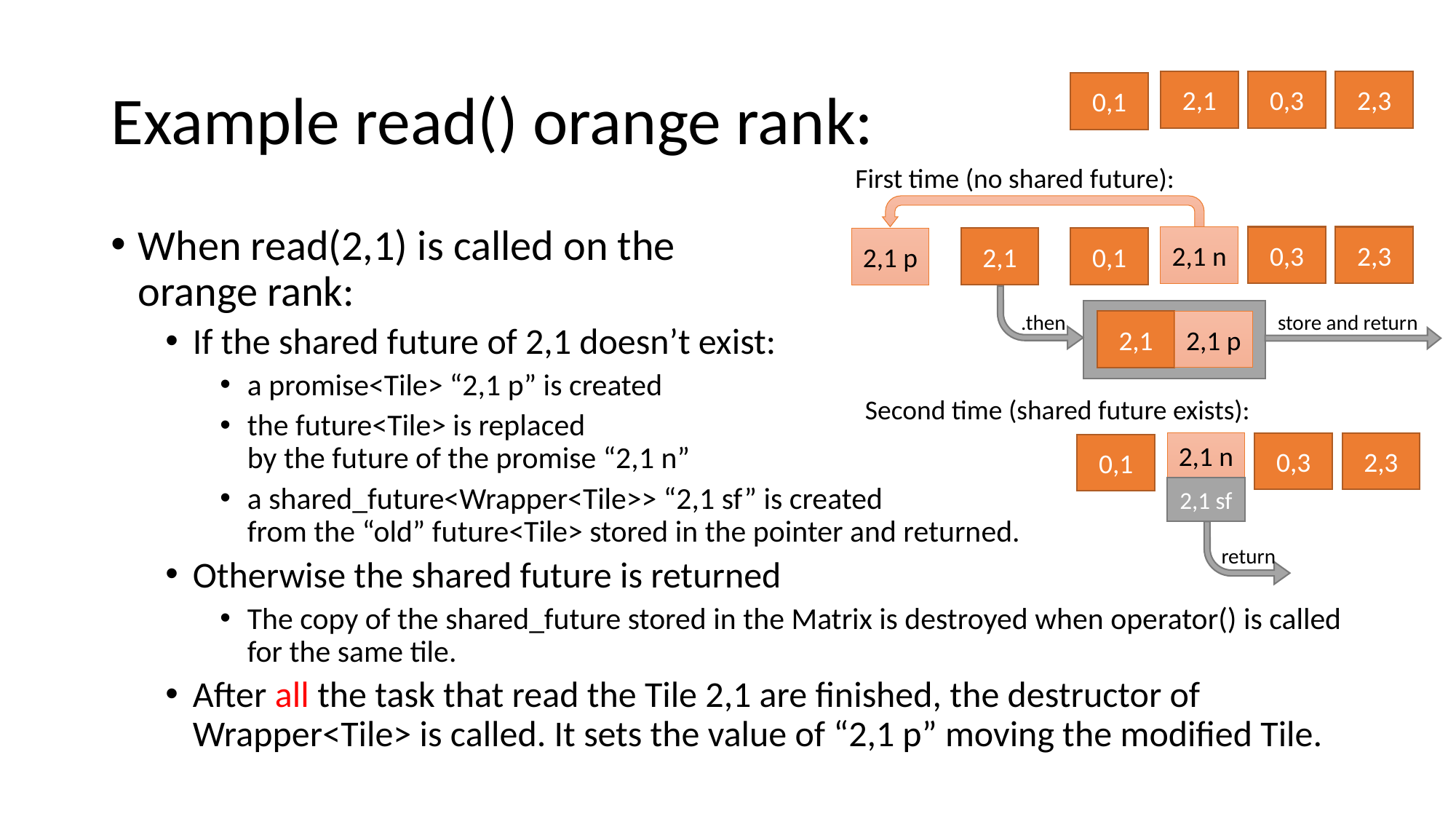

# Example read() orange rank:
2,1
0,3
2,3
0,1
First time (no shared future):

When read(2,1) is called on the
orange rank:
If the shared future of 2,1 doesn’t exist:
a promise<Tile> “2,1 p” is created
the future<Tile> is replaced
by the future of the promise “2,1 n”
a shared_future<Wrapper<Tile>> “2,1 sf” is created
from the “old” future<Tile> stored in the pointer and returned.
Otherwise the shared future is returned
The copy of the shared_future stored in the Matrix is destroyed when operator() is called for the same tile.
After all the task that read the Tile 2,1 are finished, the destructor of Wrapper<Tile> is called. It sets the value of “2,1 p” moving the modified Tile.

2,1 n
0,3
2,3
2,1 p
2,1
0,1

.then
store and return
2,1
2,1 p

Second time (shared future exists):
2,1 n
0,3
2,3
0,1
2,1 sf

return